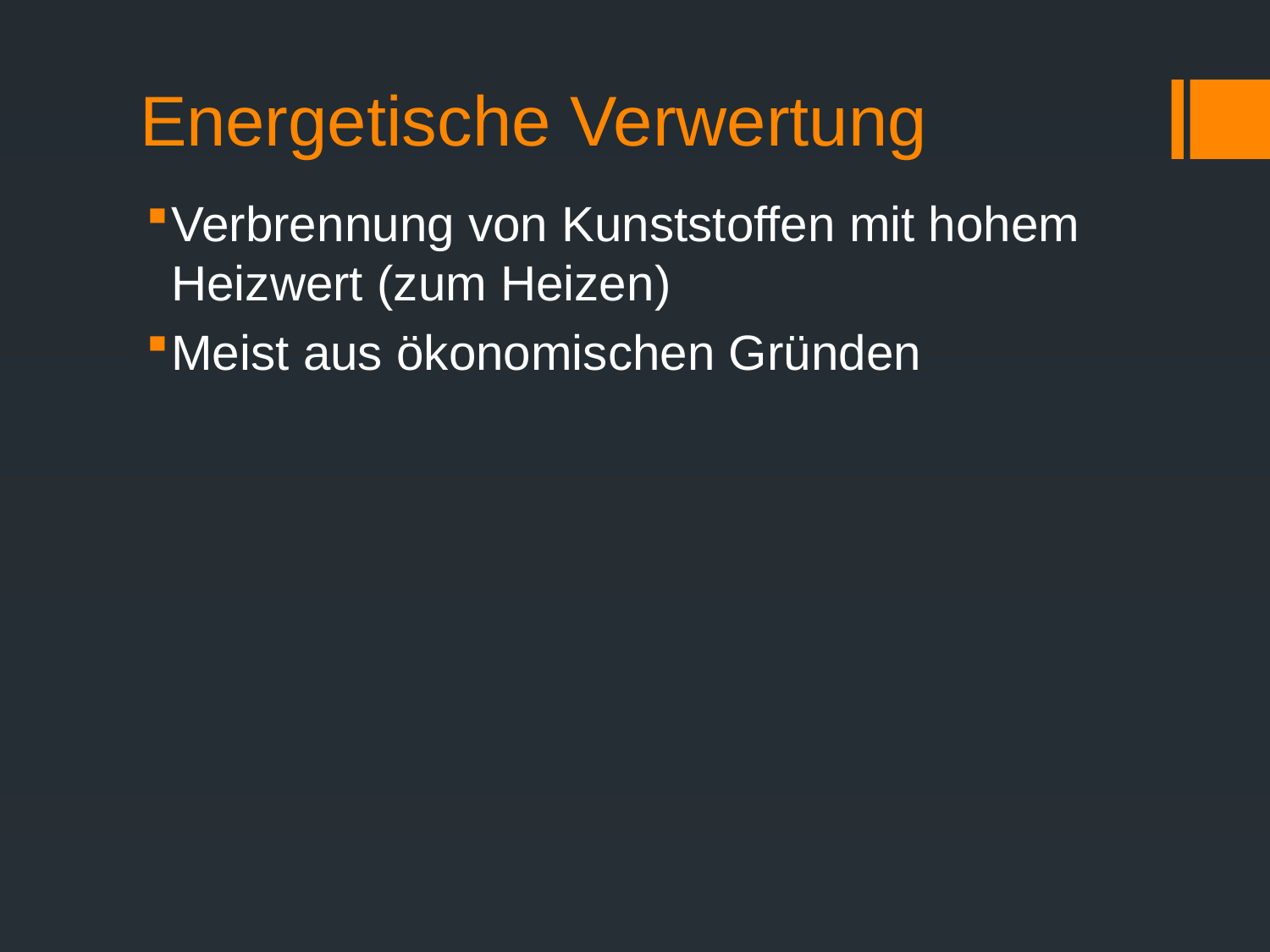

# Energetische Verwertung
Verbrennung von Kunststoffen mit hohem Heizwert (zum Heizen)
Meist aus ökonomischen Gründen